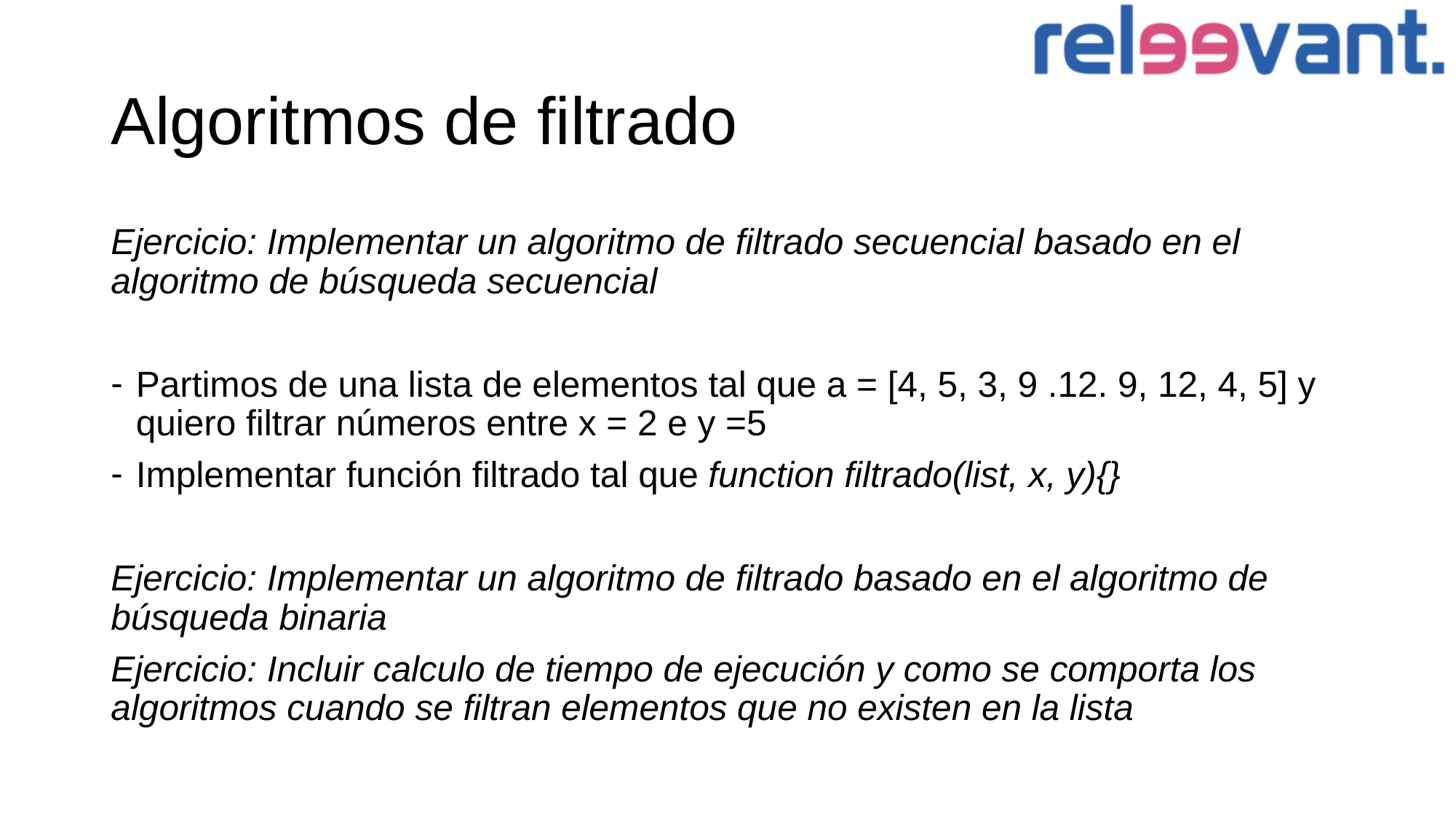

# Algoritmos de filtrado
Ejercicio: Implementar un algoritmo de filtrado secuencial basado en el algoritmo de búsqueda secuencial

Partimos de una lista de elementos tal que a = [4, 5, 3, 9 .12. 9, 12, 4, 5] y quiero filtrar números entre x = 2 e y =5
Implementar función filtrado tal que function filtrado(list, x, y){}

Ejercicio: Implementar un algoritmo de filtrado basado en el algoritmo de búsqueda binaria
Ejercicio: Incluir calculo de tiempo de ejecución y como se comporta los algoritmos cuando se filtran elementos que no existen en la lista